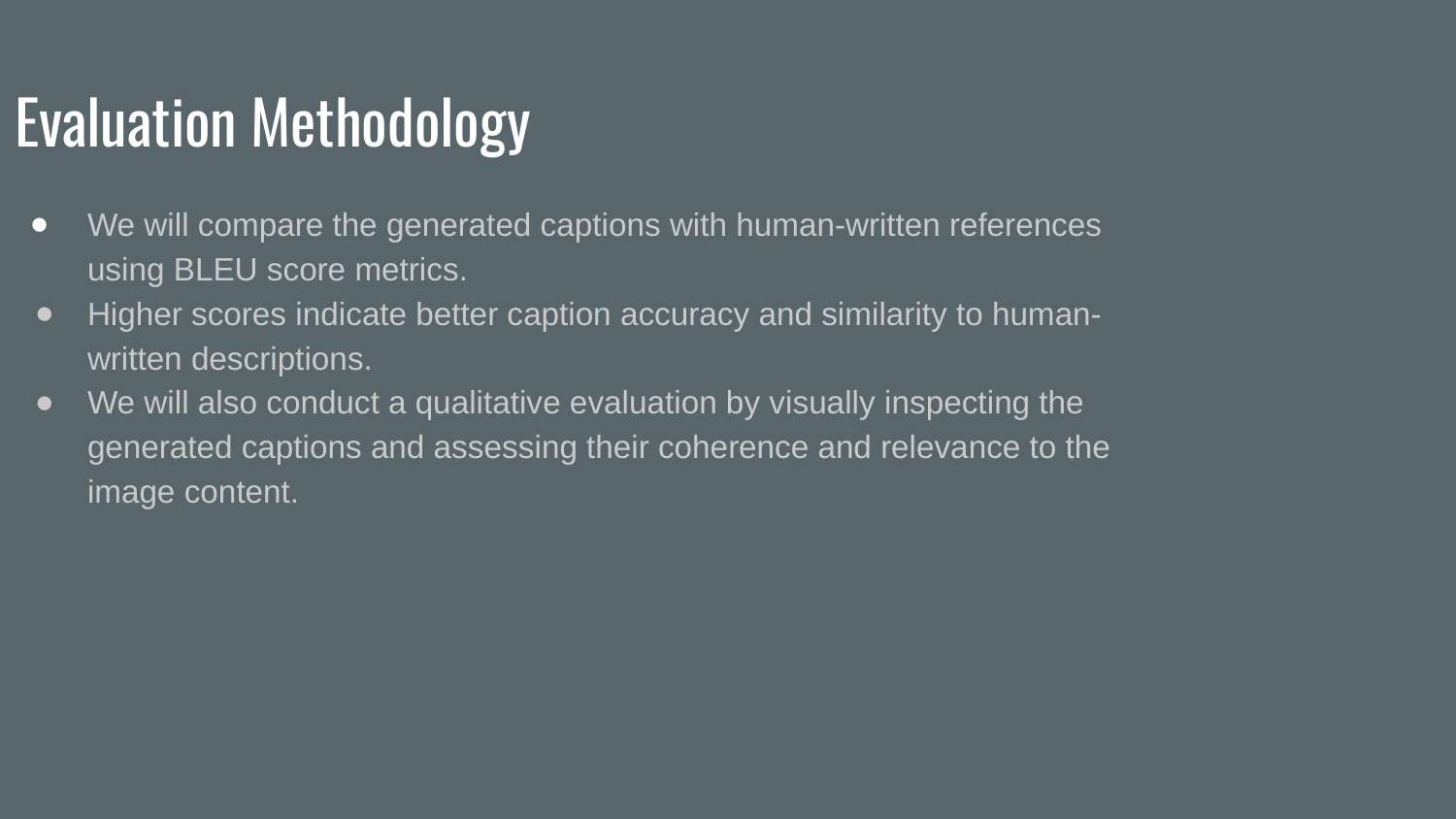

Evaluation Methodology
We will compare the generated captions with human-written references using BLEU score metrics.
Higher scores indicate better caption accuracy and similarity to human-written descriptions.
We will also conduct a qualitative evaluation by visually inspecting the generated captions and assessing their coherence and relevance to the image content.